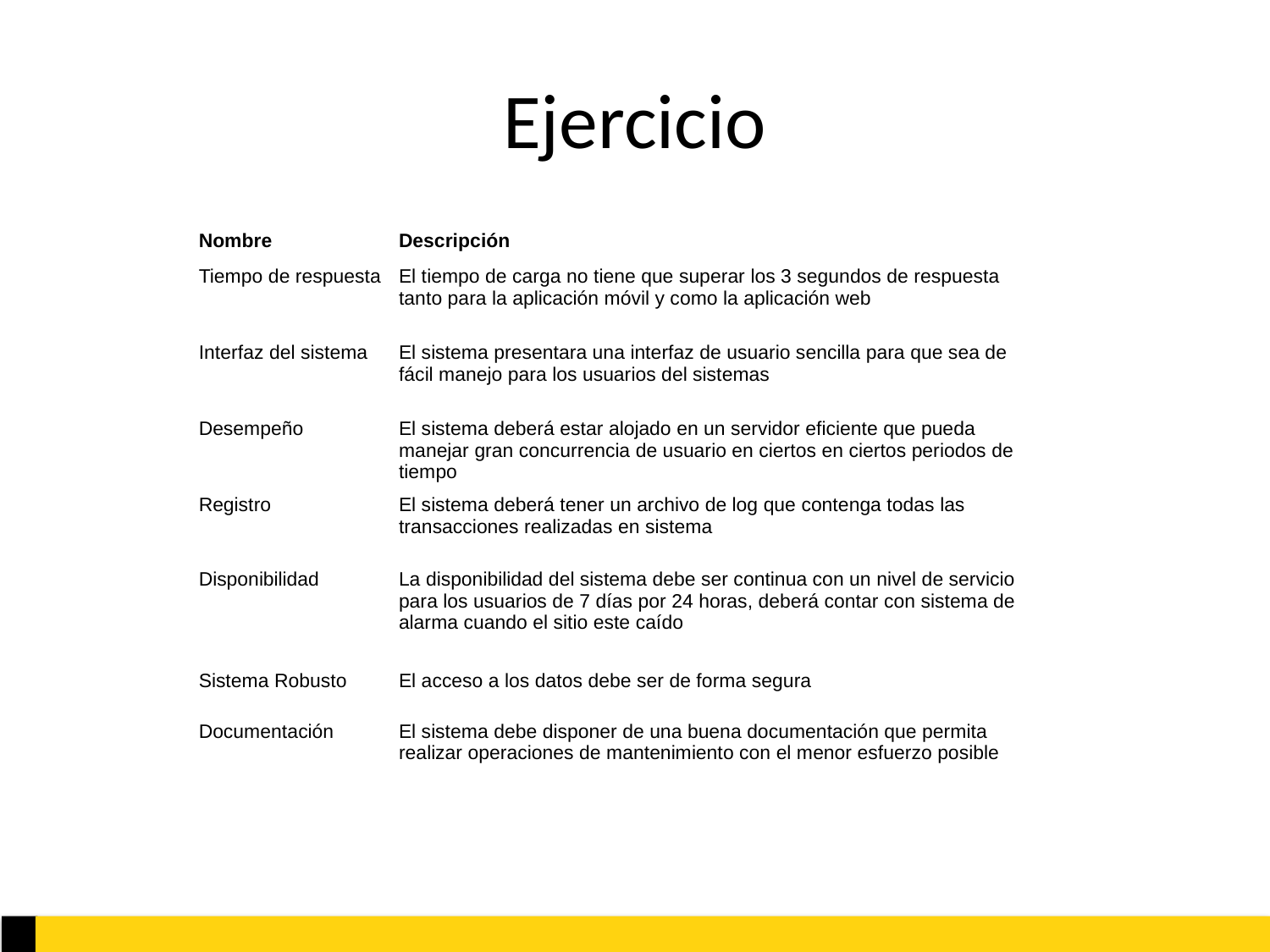

# Ejercicio

| Nombre | Descripción |
| --- | --- |
| Tiempo de respuesta | El tiempo de carga no tiene que superar los 3 segundos de respuesta tanto para la aplicación móvil y como la aplicación web |
| Interfaz del sistema | El sistema presentara una interfaz de usuario sencilla para que sea de fácil manejo para los usuarios del sistemas |
| Desempeño | El sistema deberá estar alojado en un servidor eficiente que pueda manejar gran concurrencia de usuario en ciertos en ciertos periodos de tiempo |
| Registro | El sistema deberá tener un archivo de log que contenga todas las transacciones realizadas en sistema |
| Disponibilidad | La disponibilidad del sistema debe ser continua con un nivel de servicio para los usuarios de 7 días por 24 horas, deberá contar con sistema de alarma cuando el sitio este caído |
| Sistema Robusto | El acceso a los datos debe ser de forma segura |
| Documentación | El sistema debe disponer de una buena documentación que permita realizar operaciones de mantenimiento con el menor esfuerzo posible |